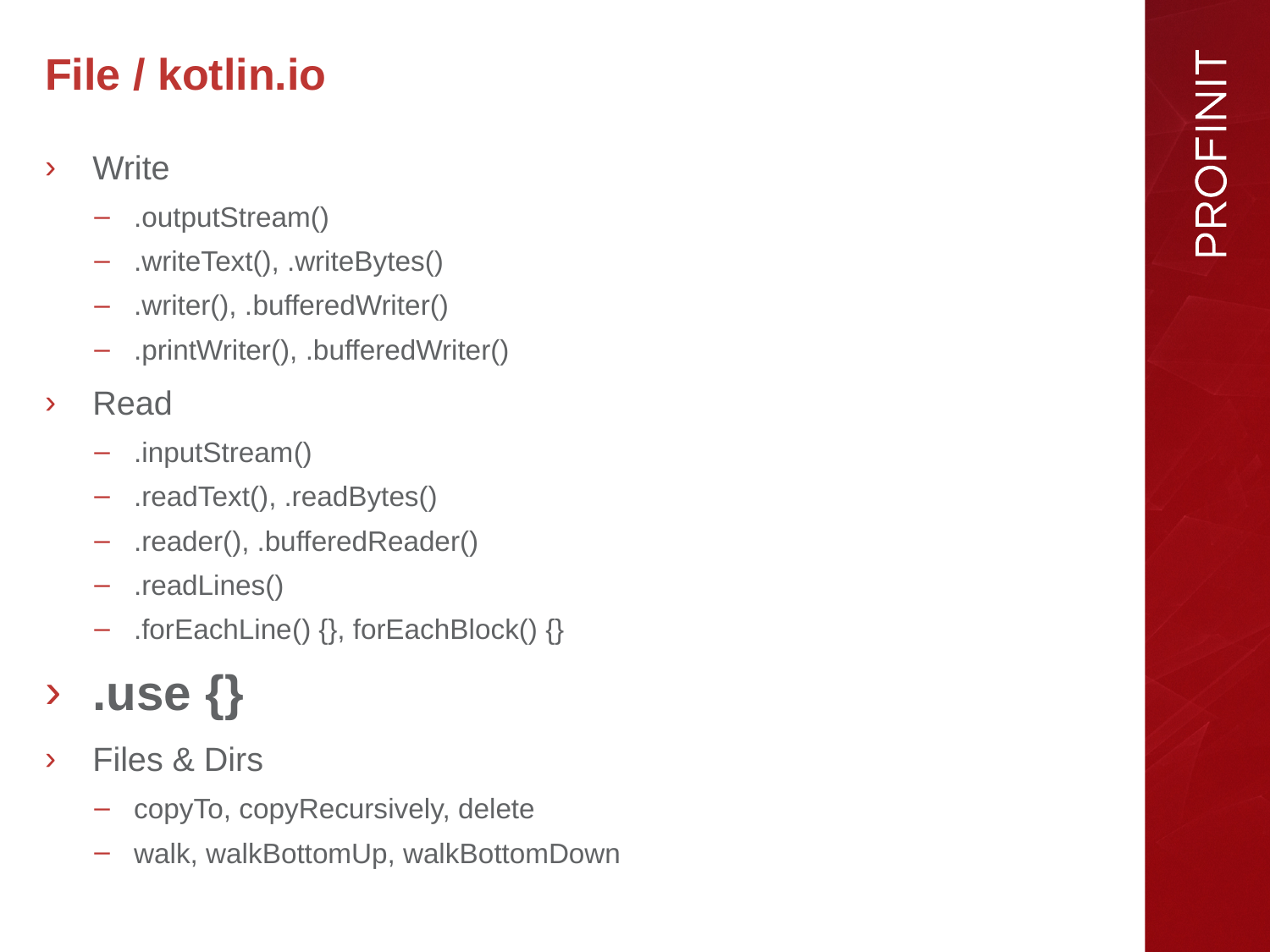

# File / kotlin.io
Write
.outputStream()
.writeText(), .writeBytes()
.writer(), .bufferedWriter()
.printWriter(), .bufferedWriter()
Read
.inputStream()
.readText(), .readBytes()
.reader(), .bufferedReader()
.readLines()
.forEachLine() {}, forEachBlock() {}
.use {}
Files & Dirs
copyTo, copyRecursively, delete
walk, walkBottomUp, walkBottomDown